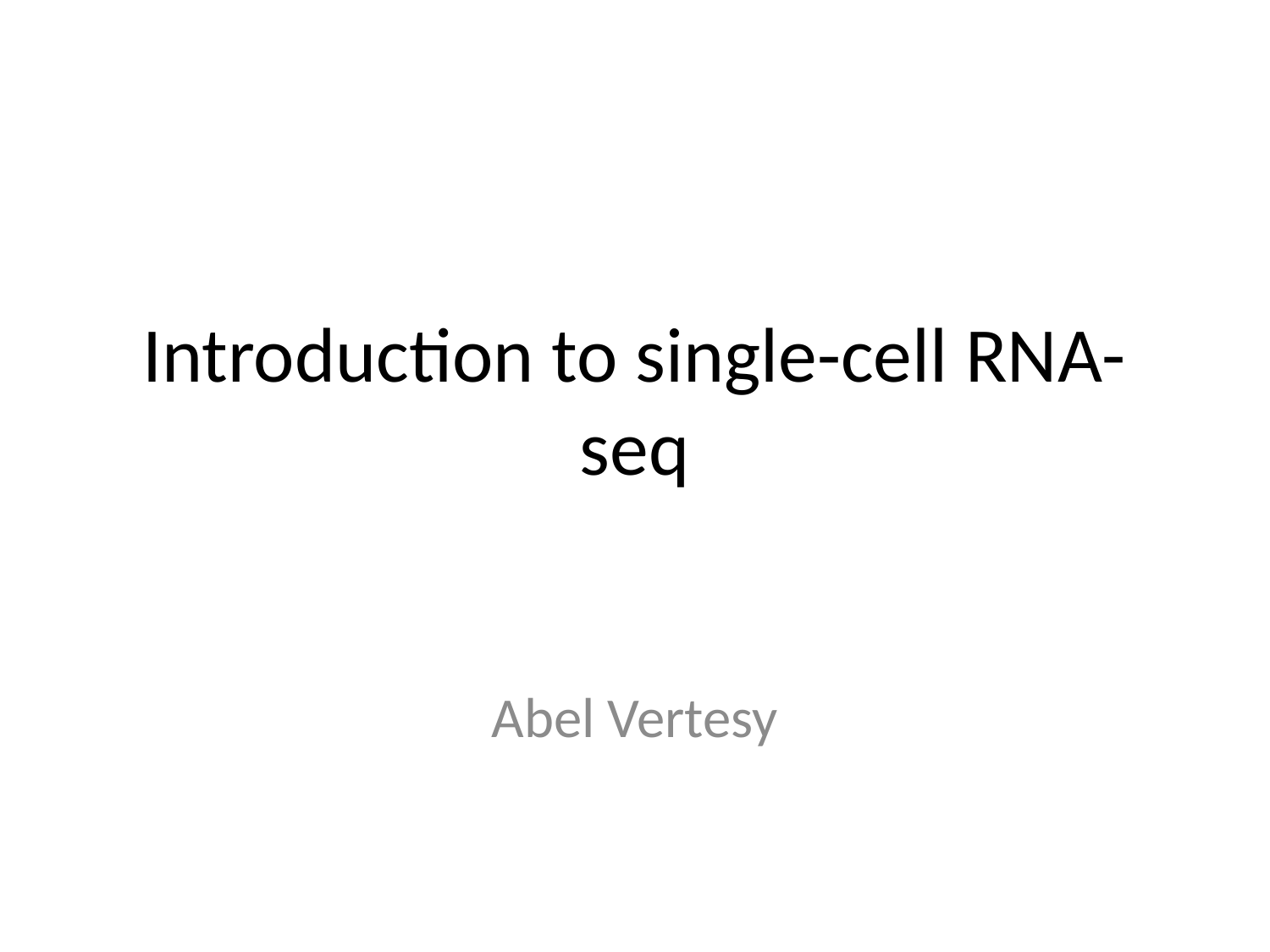

# Introduction to single-cell RNA-seq
Abel Vertesy